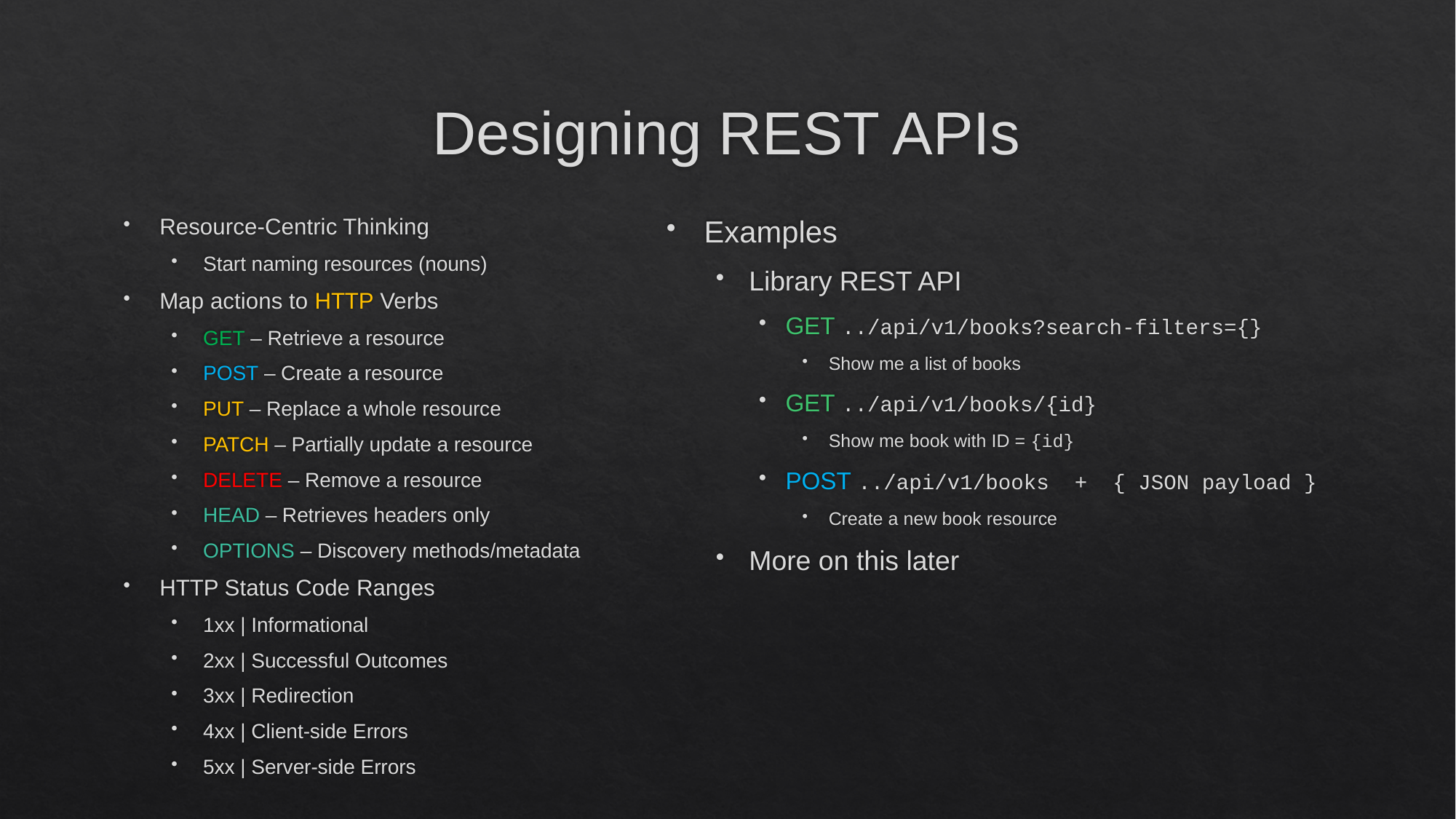

# Designing REST APIs
Resource-Centric Thinking
Start naming resources (nouns)
Map actions to HTTP Verbs
GET – Retrieve a resource
POST – Create a resource
PUT – Replace a whole resource
PATCH – Partially update a resource
DELETE – Remove a resource
HEAD – Retrieves headers only
OPTIONS – Discovery methods/metadata
HTTP Status Code Ranges
1xx | Informational
2xx | Successful Outcomes
3xx | Redirection
4xx | Client-side Errors
5xx | Server-side Errors

Examples
Library REST API
GET ../api/v1/books?search-filters={}
Show me a list of books
GET ../api/v1/books/{id}
Show me book with ID = {id}
POST ../api/v1/books  +  { JSON payload }
Create a new book resource
More on this later